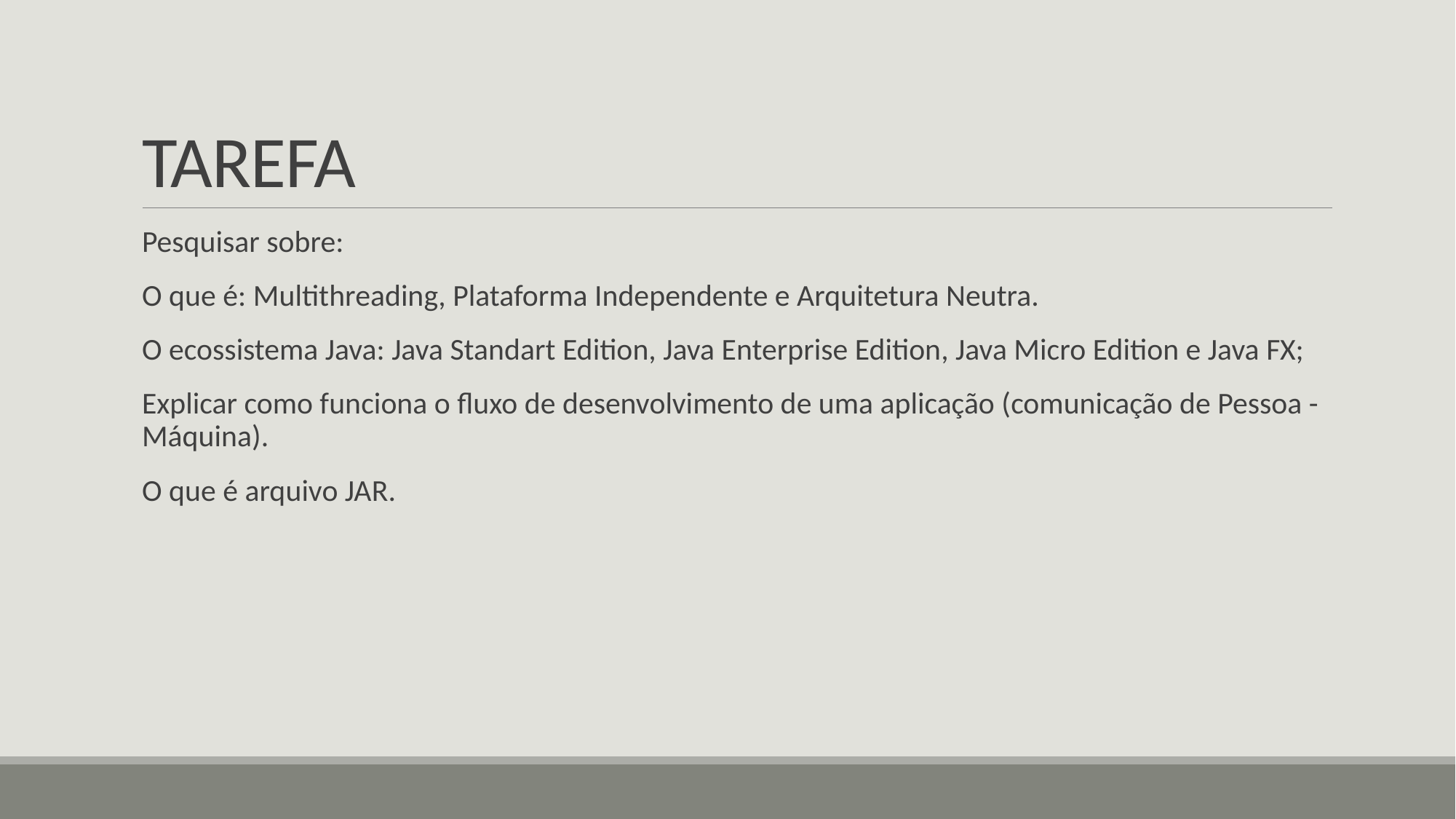

# TAREFA
Pesquisar sobre:
O que é: Multithreading, Plataforma Independente e Arquitetura Neutra.
O ecossistema Java: Java Standart Edition, Java Enterprise Edition, Java Micro Edition e Java FX;
Explicar como funciona o fluxo de desenvolvimento de uma aplicação (comunicação de Pessoa - Máquina).
O que é arquivo JAR.